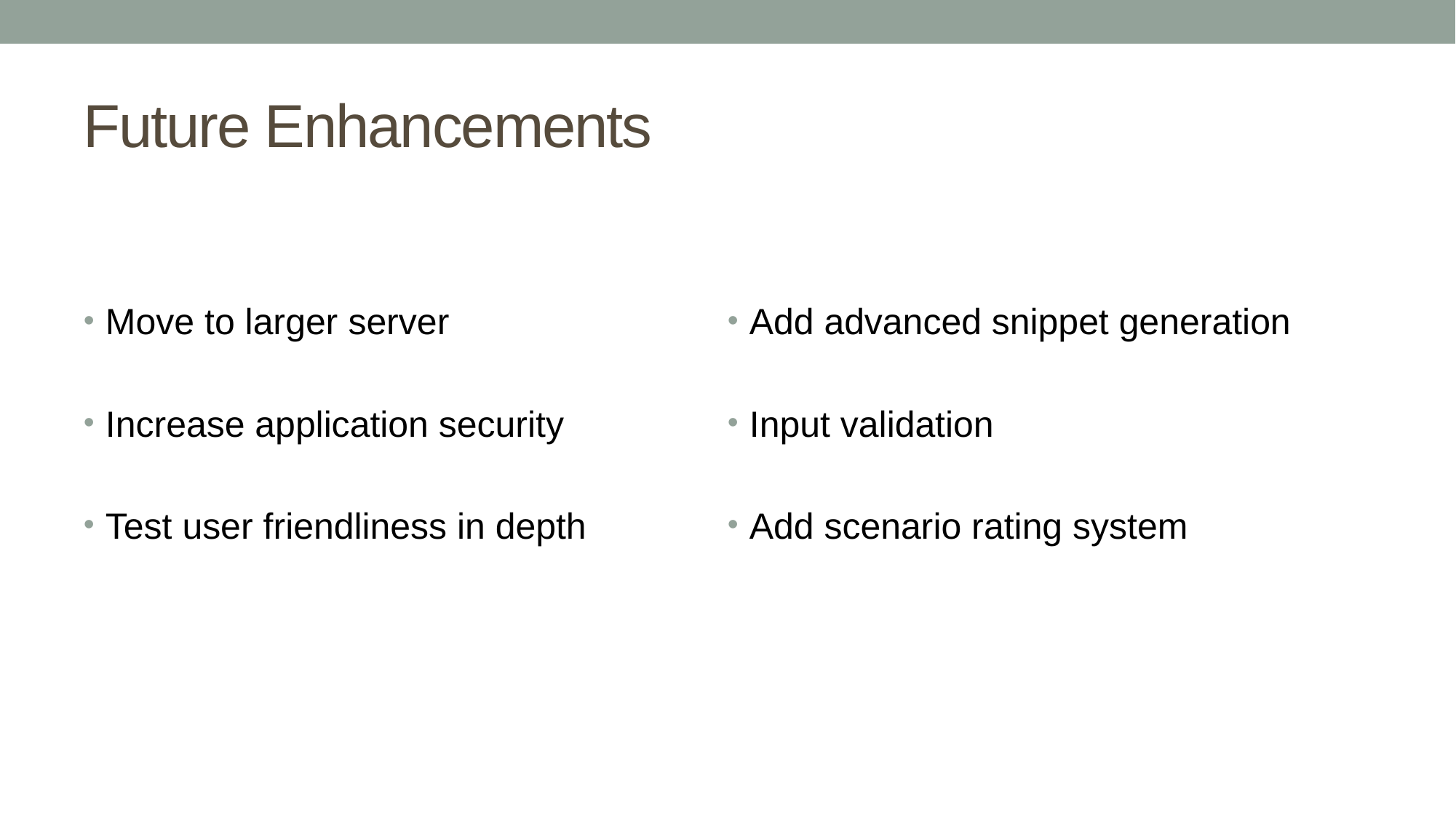

# Future Enhancements

Move to larger server

Increase application security

Test user friendliness in depth

Add advanced snippet generation

Input validation

Add scenario rating system